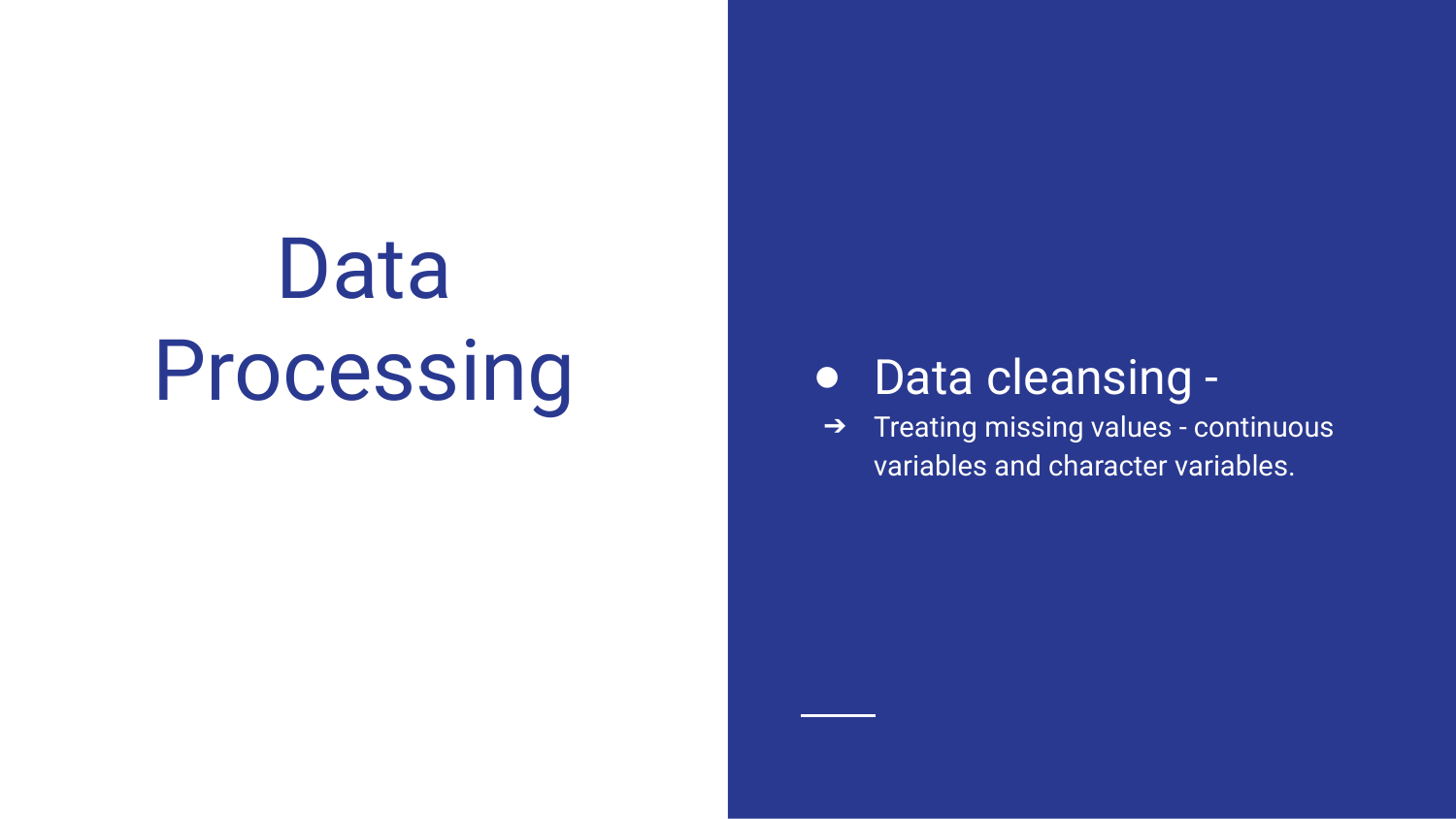

Data cleansing -
Treating missing values - continuous variables and character variables.
# Data Processing